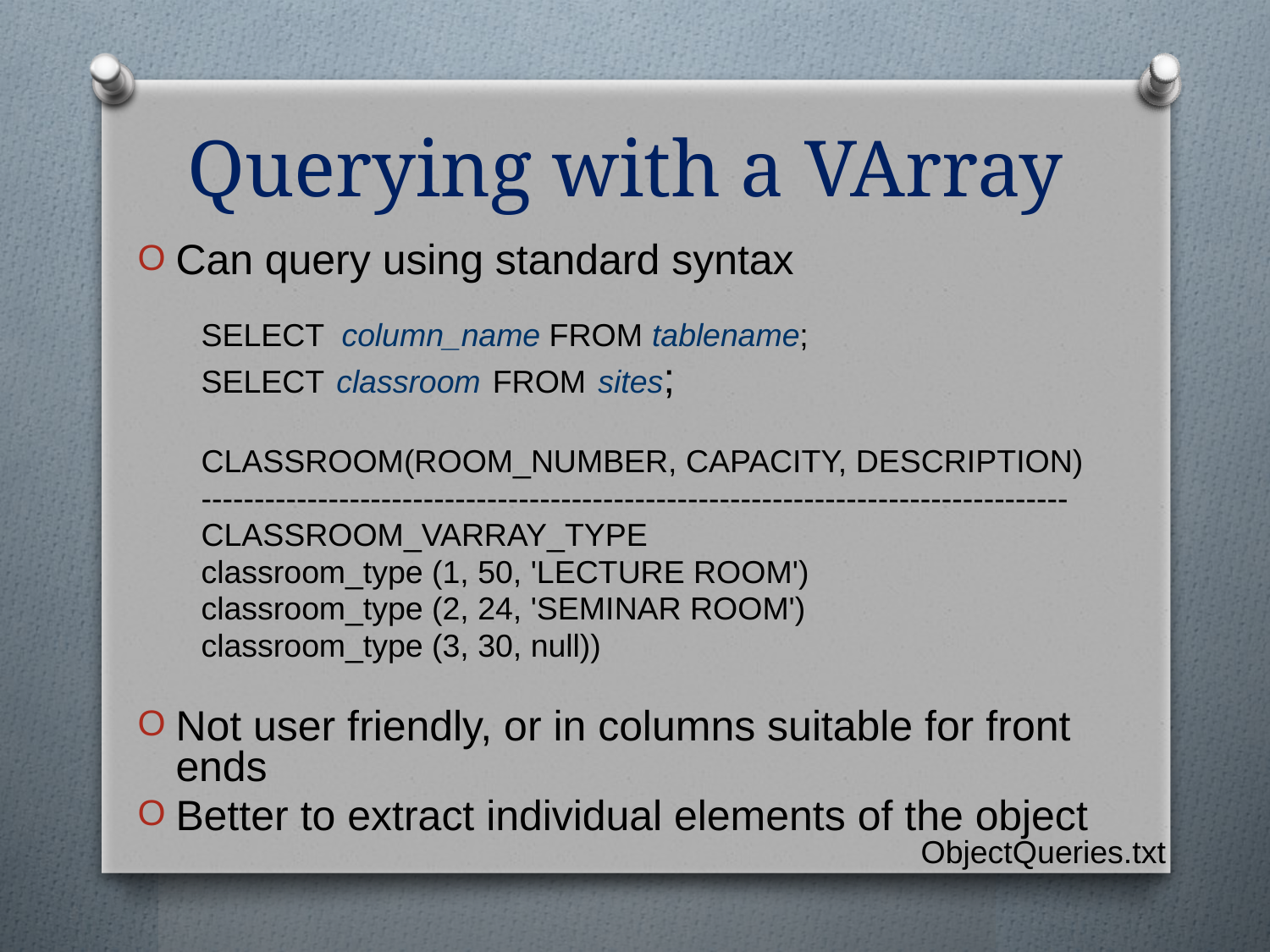

# Querying with a VArray
Can query using standard syntax

SELECT  column_name FROM tablename;
SELECT classroom FROM sites;

CLASSROOM(ROOM_NUMBER, CAPACITY, DESCRIPTION)
----------------------------------------------------------------------------------
CLASSROOM_VARRAY_TYPE
classroom_type (1, 50, 'LECTURE ROOM')
classroom_type (2, 24, 'SEMINAR ROOM')
classroom_type (3, 30, null))

Not user friendly, or in columns suitable for front ends
Better to extract individual elements of the object
ObjectQueries.txt